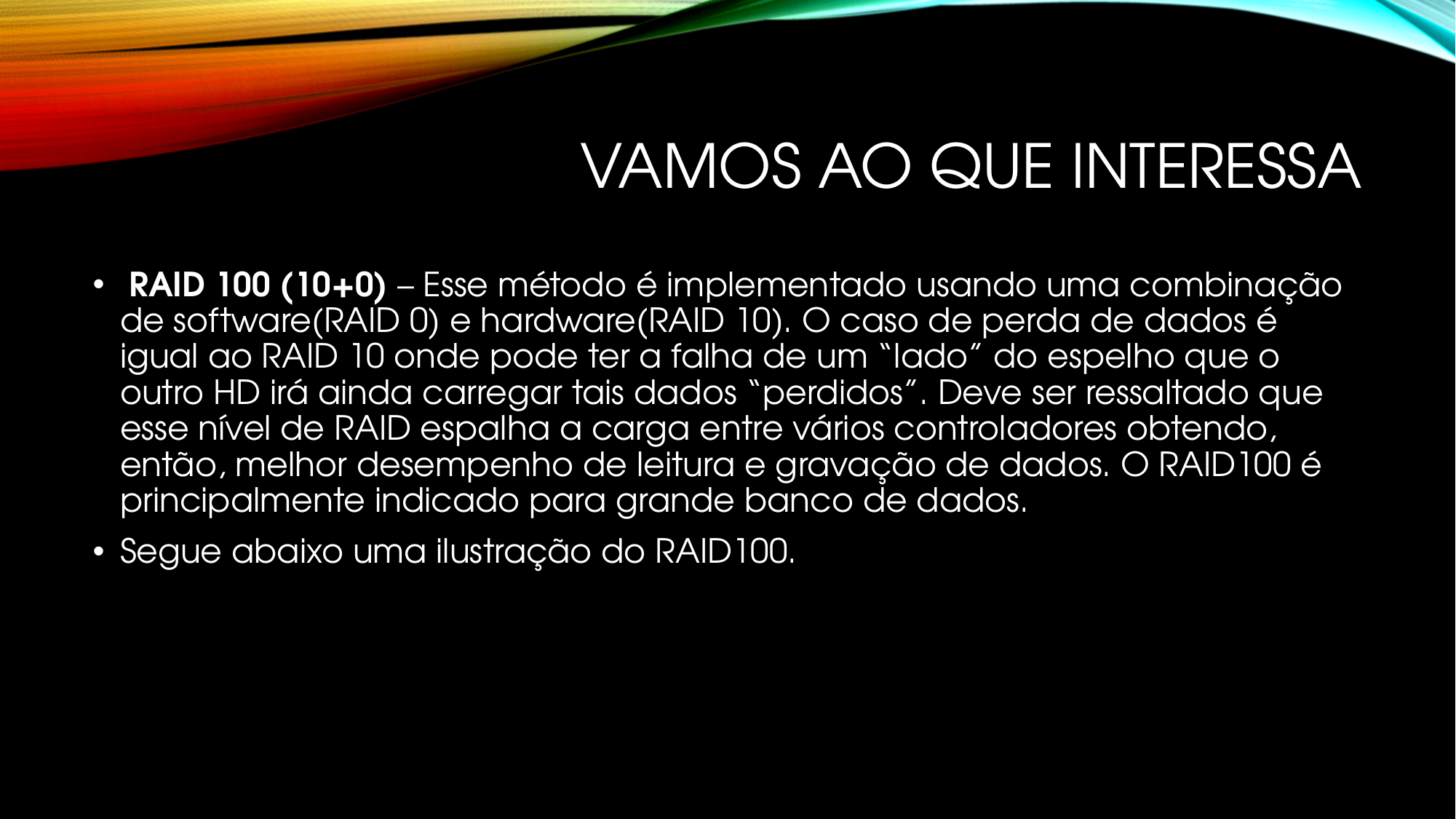

# Vamos ao que interessa
 RAID 100 (10+0) – Esse método é implementado usando uma combinação de software(RAID 0) e hardware(RAID 10). O caso de perda de dados é igual ao RAID 10 onde pode ter a falha de um “lado” do espelho que o outro HD irá ainda carregar tais dados “perdidos”. Deve ser ressaltado que esse nível de RAID espalha a carga entre vários controladores obtendo, então, melhor desempenho de leitura e gravação de dados. O RAID100 é principalmente indicado para grande banco de dados.
Segue abaixo uma ilustração do RAID100.